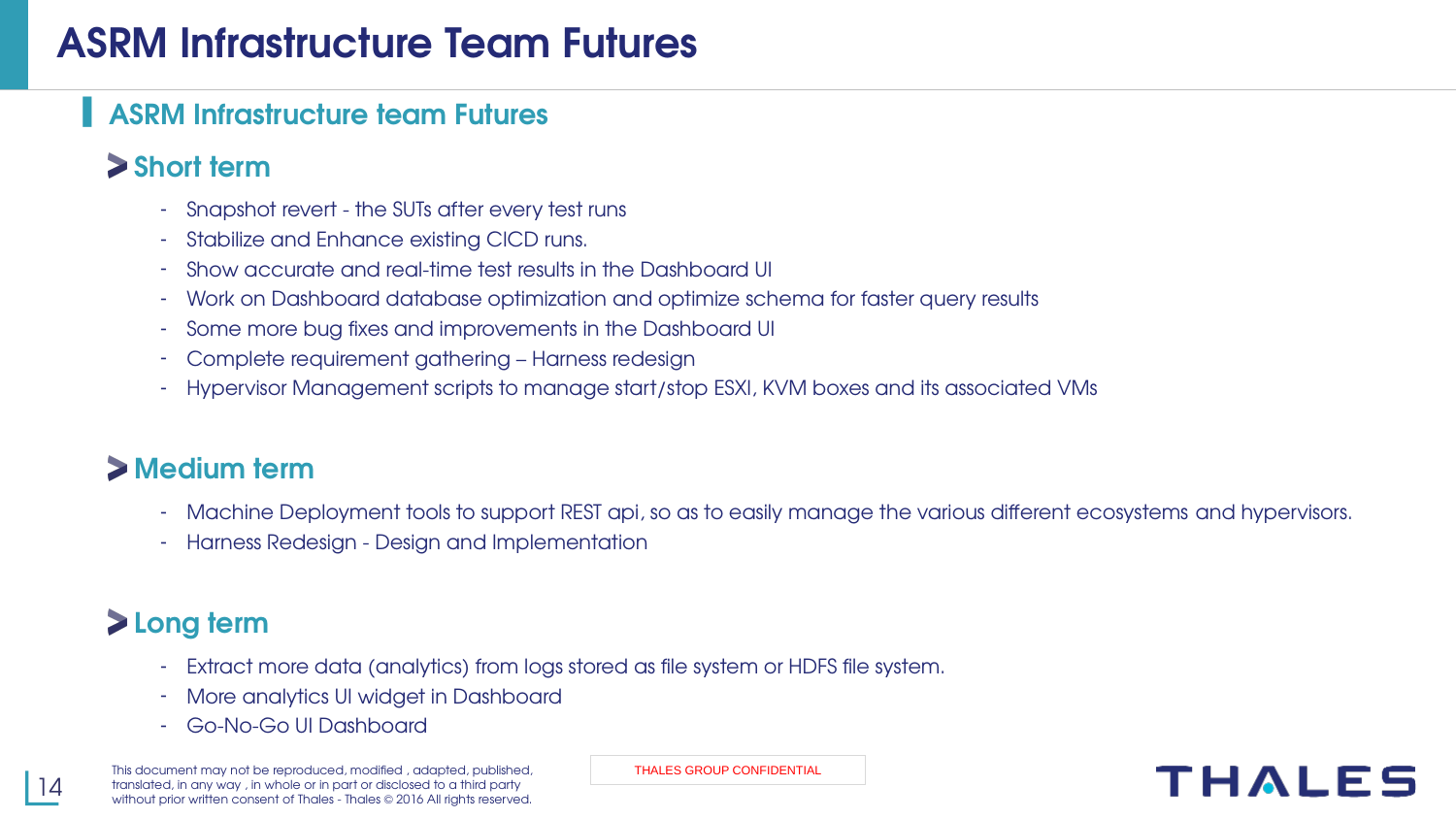

# ASRM Infrastructure Team Futures
ASRM Infrastructure team Futures
Short term
Snapshot revert - the SUTs after every test runs
Stabilize and Enhance existing CICD runs.
Show accurate and real-time test results in the Dashboard UI
Work on Dashboard database optimization and optimize schema for faster query results
Some more bug fixes and improvements in the Dashboard UI
Complete requirement gathering – Harness redesign
Hypervisor Management scripts to manage start/stop ESXI, KVM boxes and its associated VMs

Medium term
Machine Deployment tools to support REST api, so as to easily manage the various different ecosystems 	and hypervisors.
Harness Redesign - Design and Implementation

Long term
Extract more data (analytics) from logs stored as file system or HDFS file system.
More analytics UI widget in Dashboard
Go-No-Go UI Dashboard